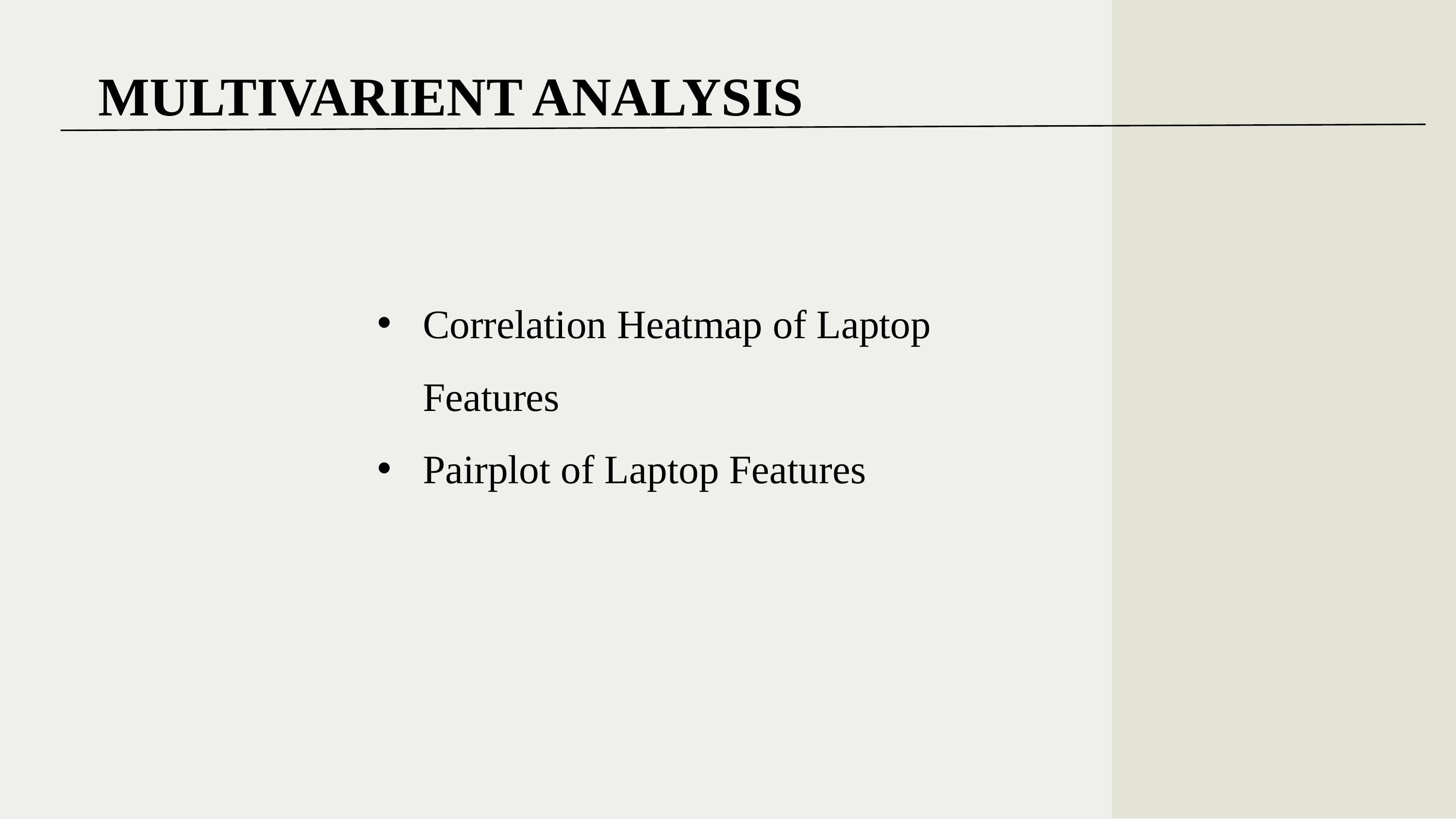

MULTIVARIENT ANALYSIS

Correlation Heatmap of Laptop Features
Pairplot of Laptop Features